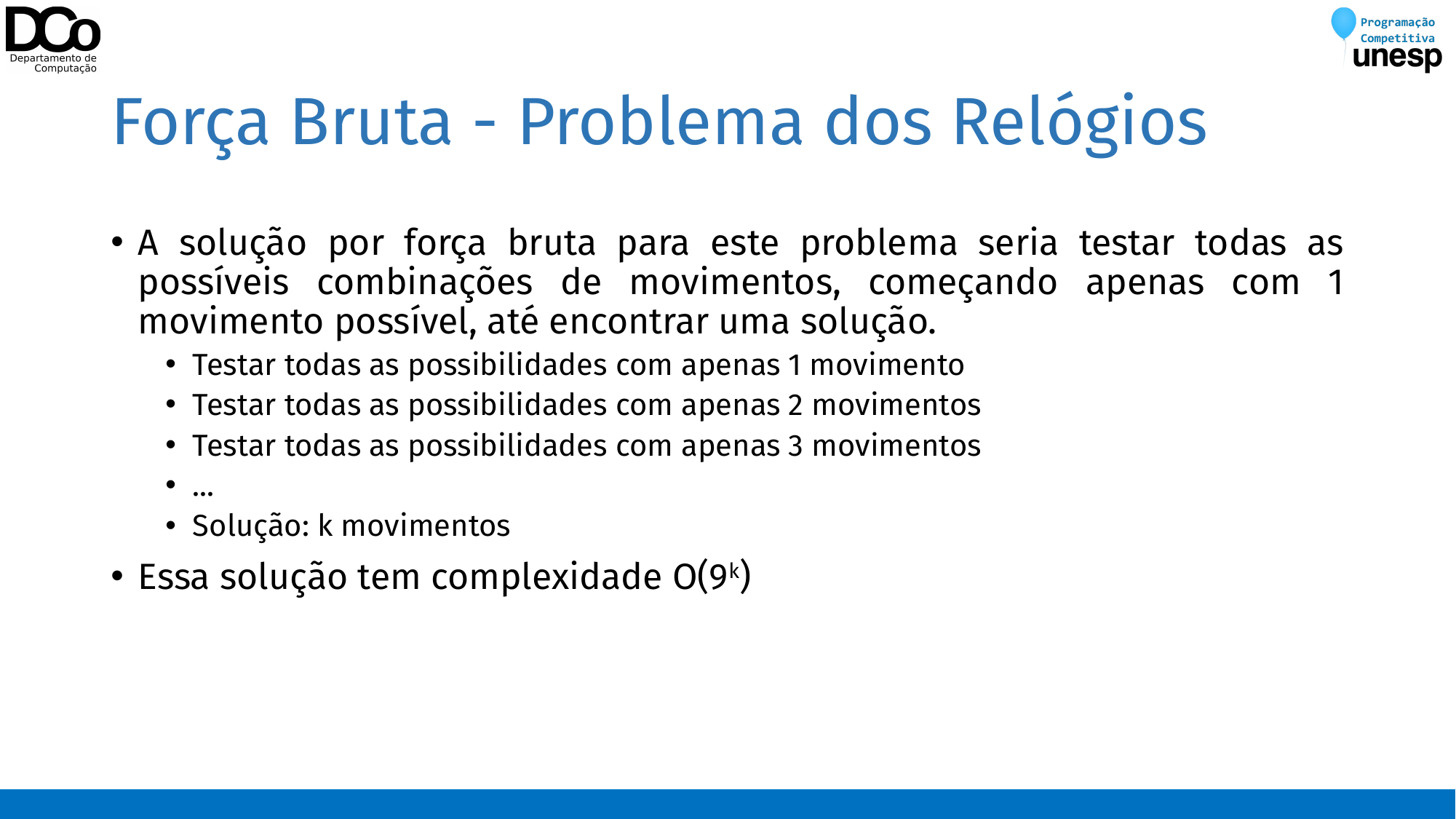

# Força Bruta - Problema dos Relógios
A solução por força bruta para este problema seria testar todas as possíveis combinações de movimentos, começando apenas com 1 movimento possível, até encontrar uma solução.
Testar todas as possibilidades com apenas 1 movimento
Testar todas as possibilidades com apenas 2 movimentos
Testar todas as possibilidades com apenas 3 movimentos
...
Solução: k movimentos
Essa solução tem complexidade O(9k)

10